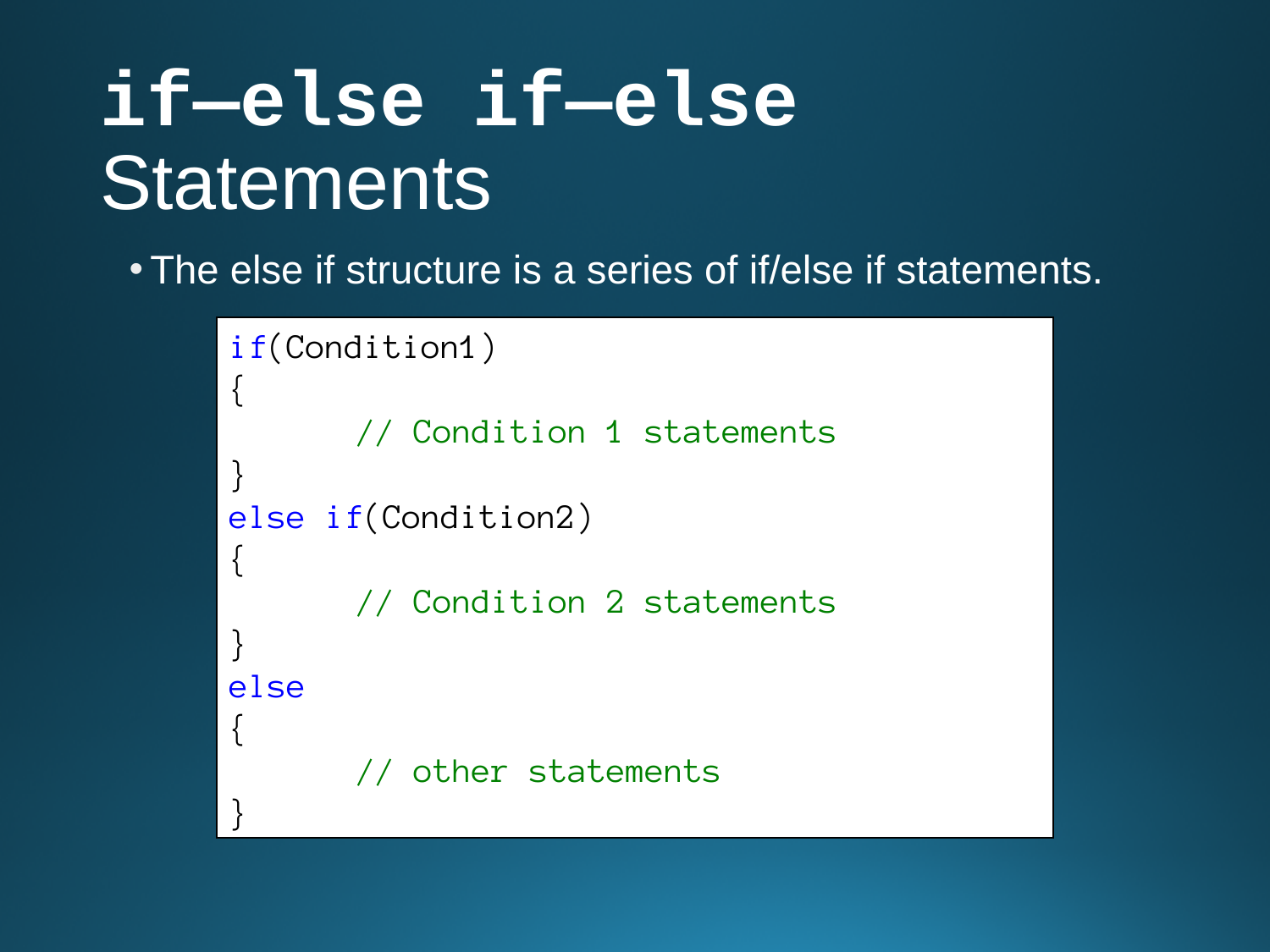

# if—else if—else Statements
The else if structure is a series of if/else if statements.

if(Condition1)
{
	// Condition 1 statements
}
else if(Condition2)
{
	// Condition 2 statements
}
else
{
	// other statements
}